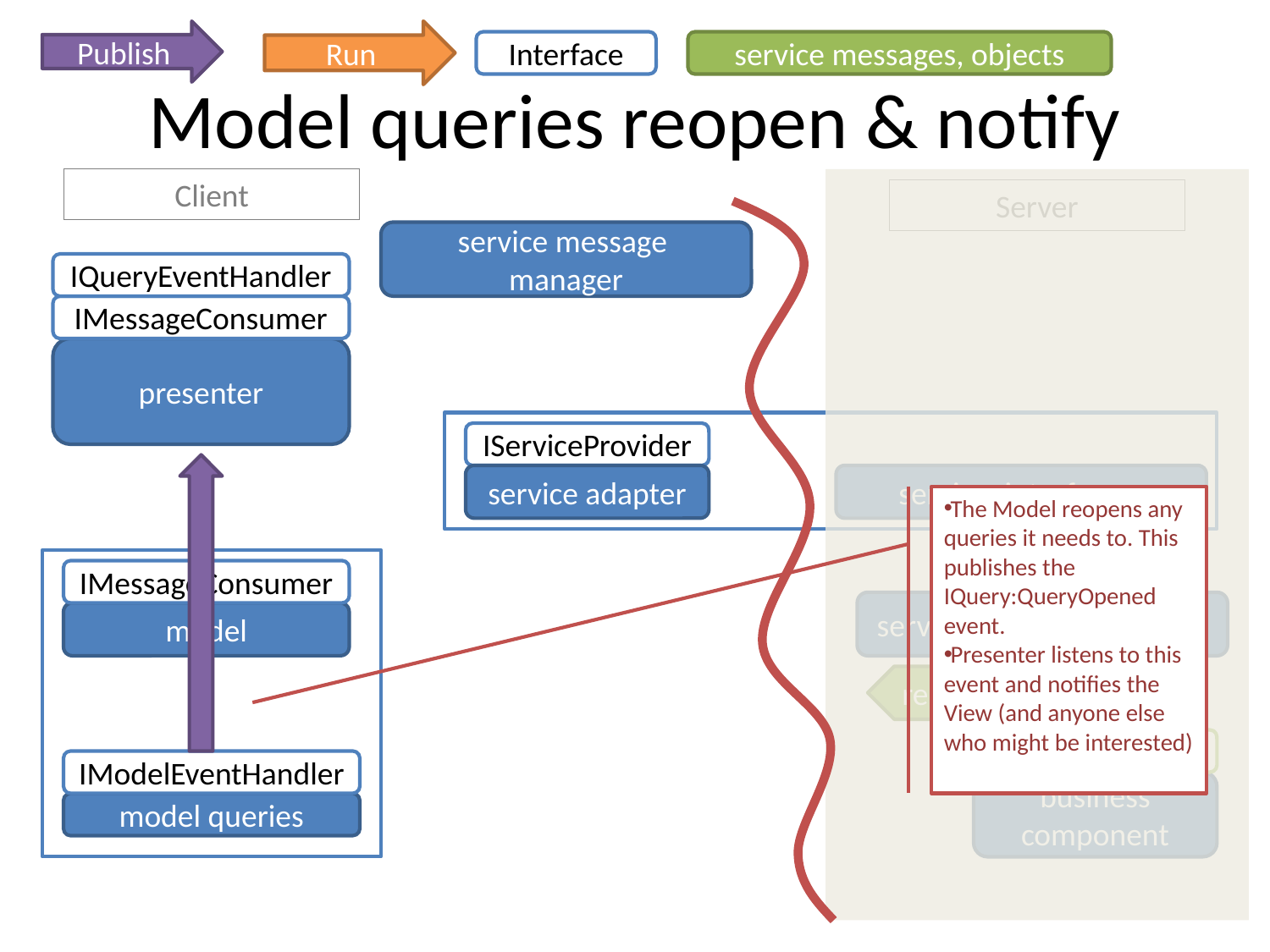

Run
Publish
Interface
service messages, objects
# Model queries reopen & notify
Client

Server

service message
manager
IQueryEventHandler
IMessageConsumer
presenter

IServiceProvider
service adapter
service_interface.p

The Model reopens any queries it needs to. This publishes the IQuery:QueryOpened event.
Presenter listens to this event and notifies the View (and anyone else who might be interested)

IMessageConsumer
model
IModelEventHandler
model queries
service message manager

response msg
IServiceProvider
business component